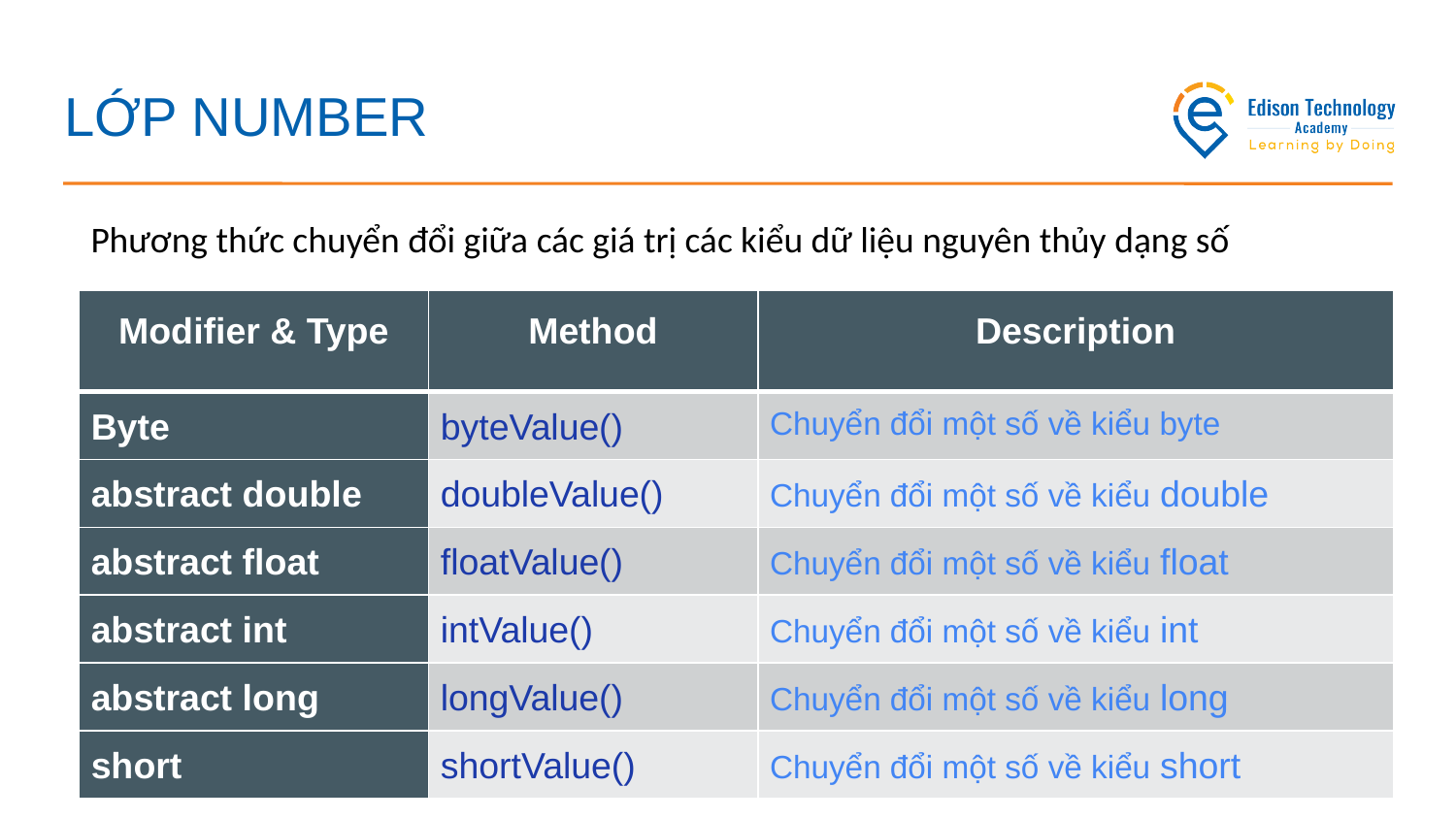

# LỚP NUMBER
Phương thức chuyển đổi giữa các giá trị các kiểu dữ liệu nguyên thủy dạng số
| Modifier & Type | Method | Description |
| --- | --- | --- |
| Byte | byteValue() | Chuyển đổi một số về kiểu byte |
| abstract double | doubleValue() | Chuyển đổi một số về kiểu double |
| abstract float | floatValue() | Chuyển đổi một số về kiểu float |
| abstract int | intValue() | Chuyển đổi một số về kiểu int |
| abstract long | longValue() | Chuyển đổi một số về kiểu long |
| short | shortValue() | Chuyển đổi một số về kiểu short |